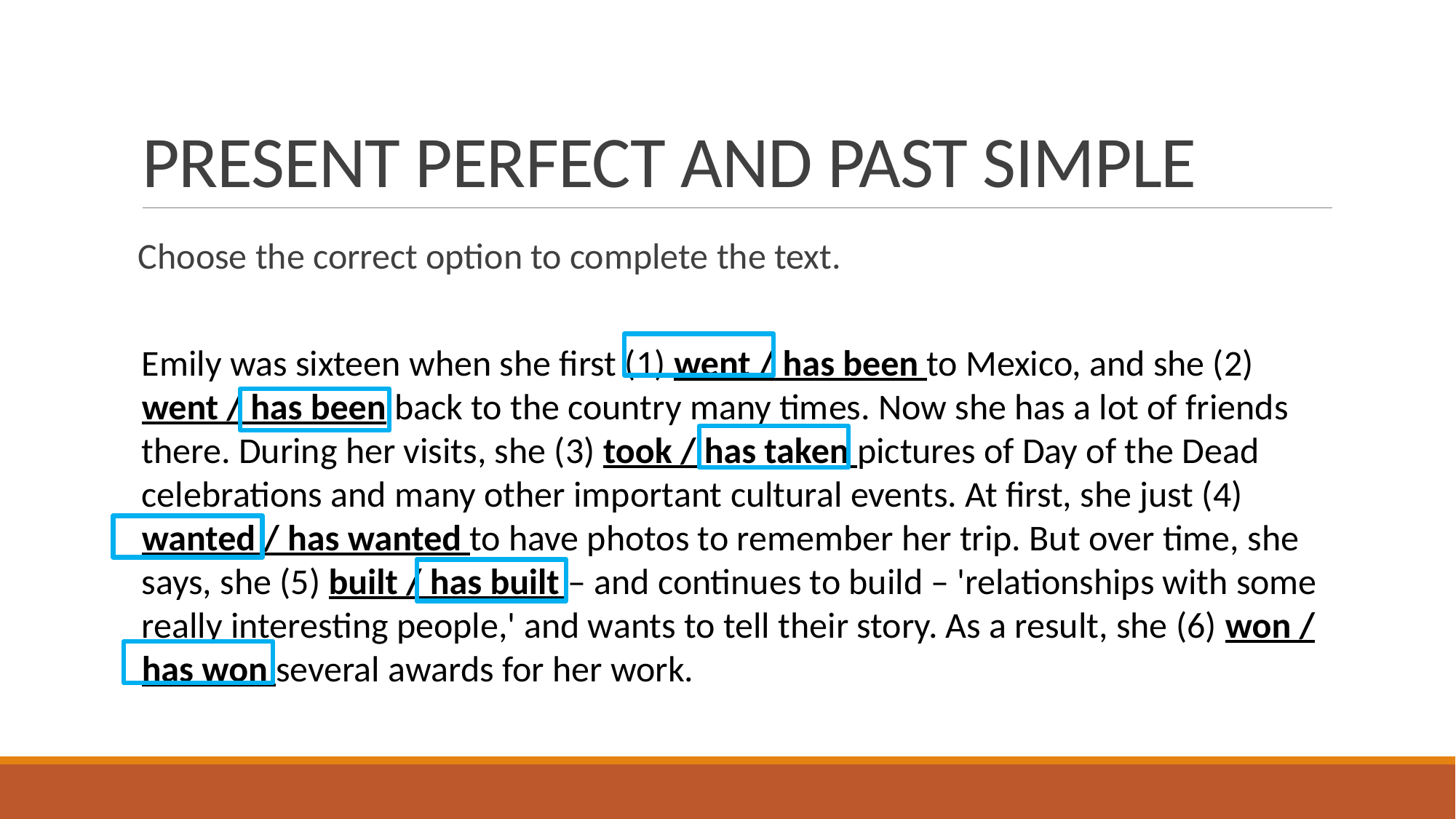

# PRESENT PERFECT AND PAST SIMPLE
Choose the correct option to complete the text.
Emily was sixteen when she first (1) went / has been to Mexico, and she (2) went / has been back to the country many times. Now she has a lot of friends there. During her visits, she (3) took / has taken pictures of Day of the Dead celebrations and many other important cultural events. At first, she just (4) wanted / has wanted to have photos to remember her trip. But over time, she says, she (5) built / has built – and continues to build – 'relationships with some really interesting people,' and wants to tell their story. As a result, she (6) won / has won several awards for her work.